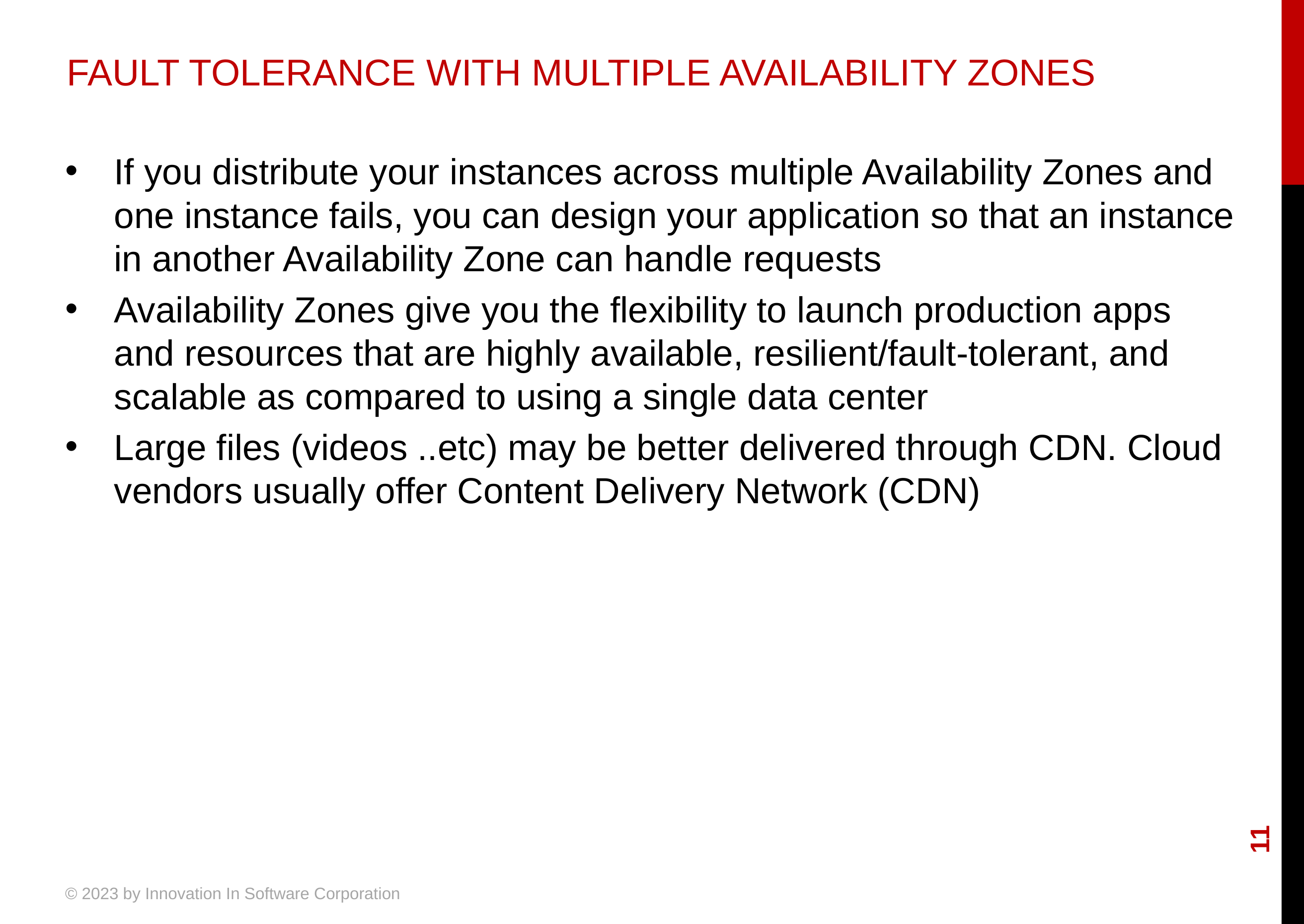

# FAULT TOLERANCE WITH MULTIPLE AVAILABILITY ZONES
If you distribute your instances across multiple Availability Zones and one instance fails, you can design your application so that an instance in another Availability Zone can handle requests
Availability Zones give you the flexibility to launch production apps and resources that are highly available, resilient/fault-tolerant, and scalable as compared to using a single data center
Large files (videos ..etc) may be better delivered through CDN. Cloud vendors usually offer Content Delivery Network (CDN)
11
© 2023 by Innovation In Software Corporation